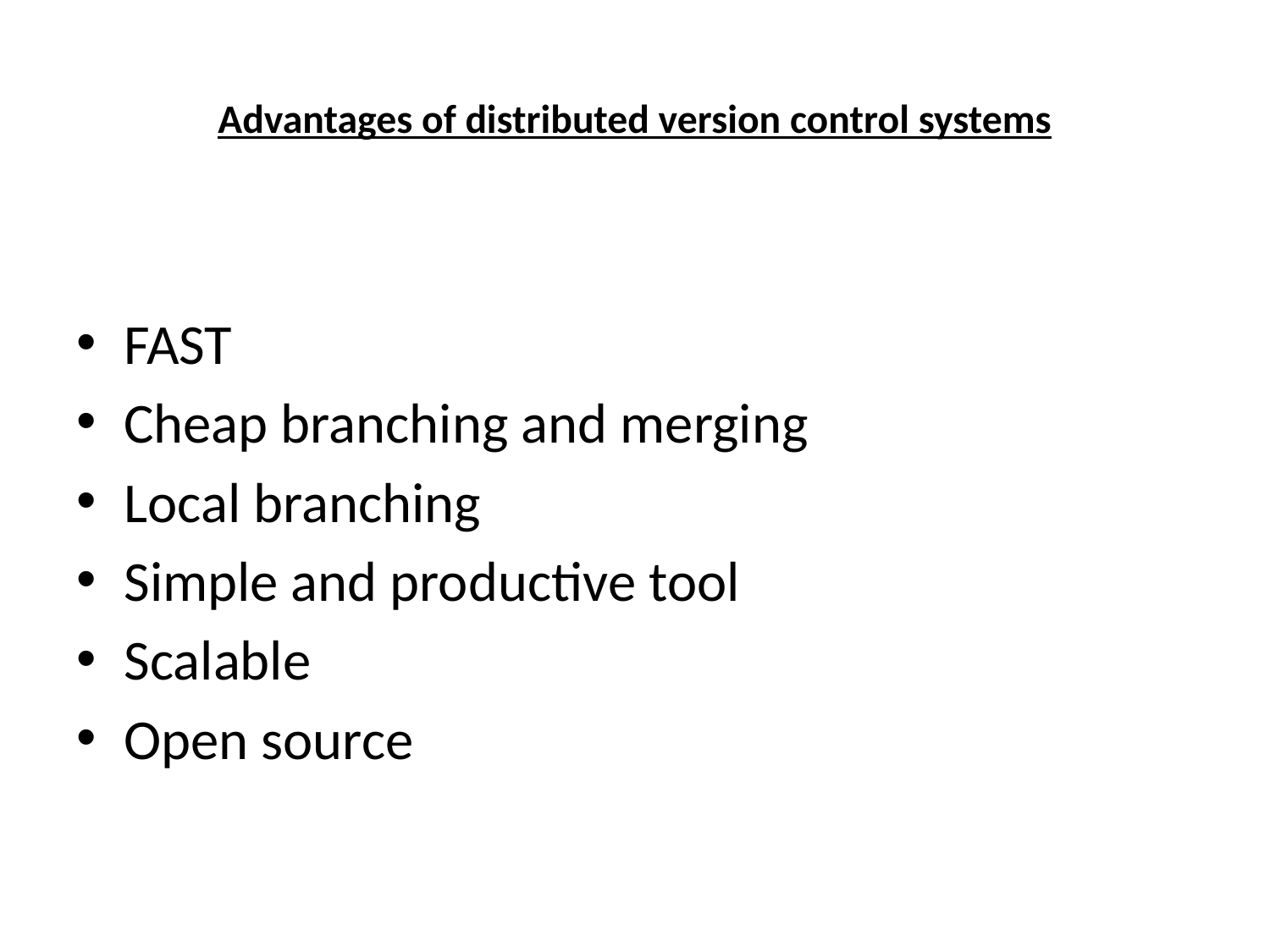

# Advantages of distributed version control systems

FAST
Cheap branching and merging
Local branching
Simple and productive tool
Scalable
Open source